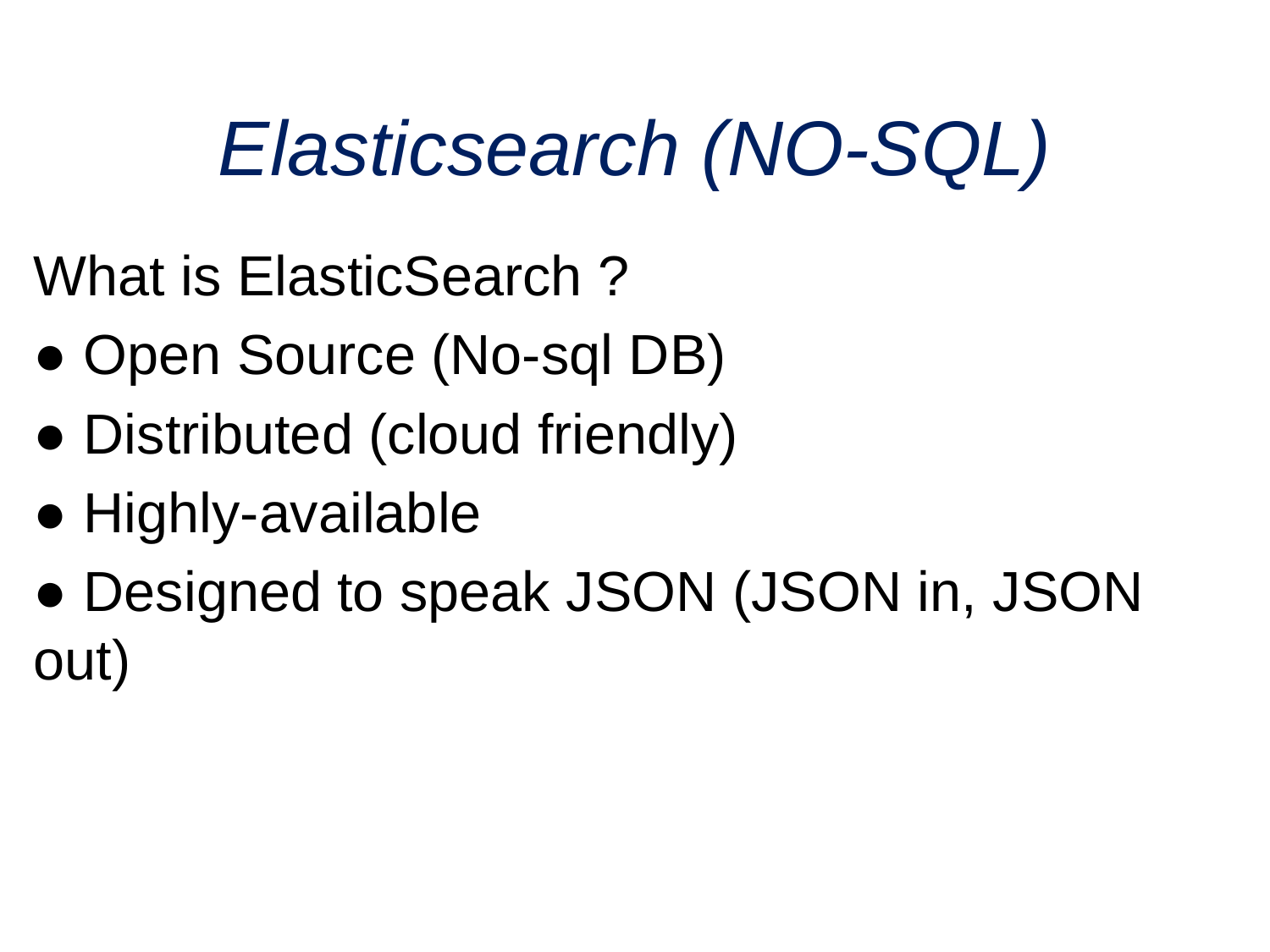

# Elasticsearch (NO-SQL)
What is ElasticSearch ?
● Open Source (No-sql DB)
● Distributed (cloud friendly)
● Highly-available
● Designed to speak JSON (JSON in, JSON out)